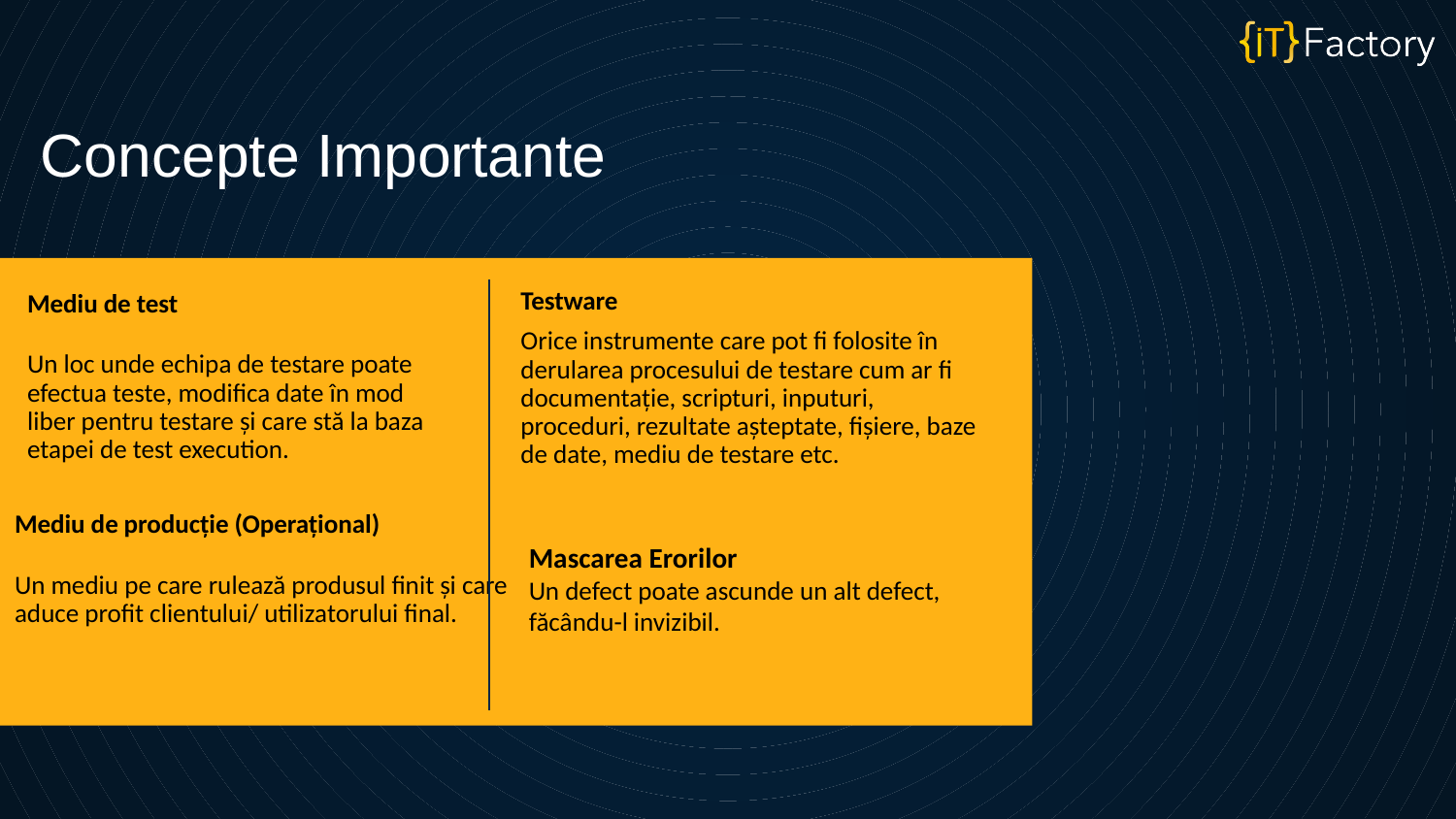

# Concepte Importante
Testware
Orice instrumente care pot fi folosite în derularea procesului de testare cum ar fi documentație, scripturi, inputuri, proceduri, rezultate așteptate, fișiere, baze de date, mediu de testare etc.
Mediu de test
Un loc unde echipa de testare poate efectua teste, modifica date în mod liber pentru testare și care stă la baza etapei de test execution.
Mediu de producție (Operațional)
Un mediu pe care rulează produsul finit și care aduce profit clientului/ utilizatorului final.
Mascarea Erorilor
Un defect poate ascunde un alt defect, făcându-l invizibil.